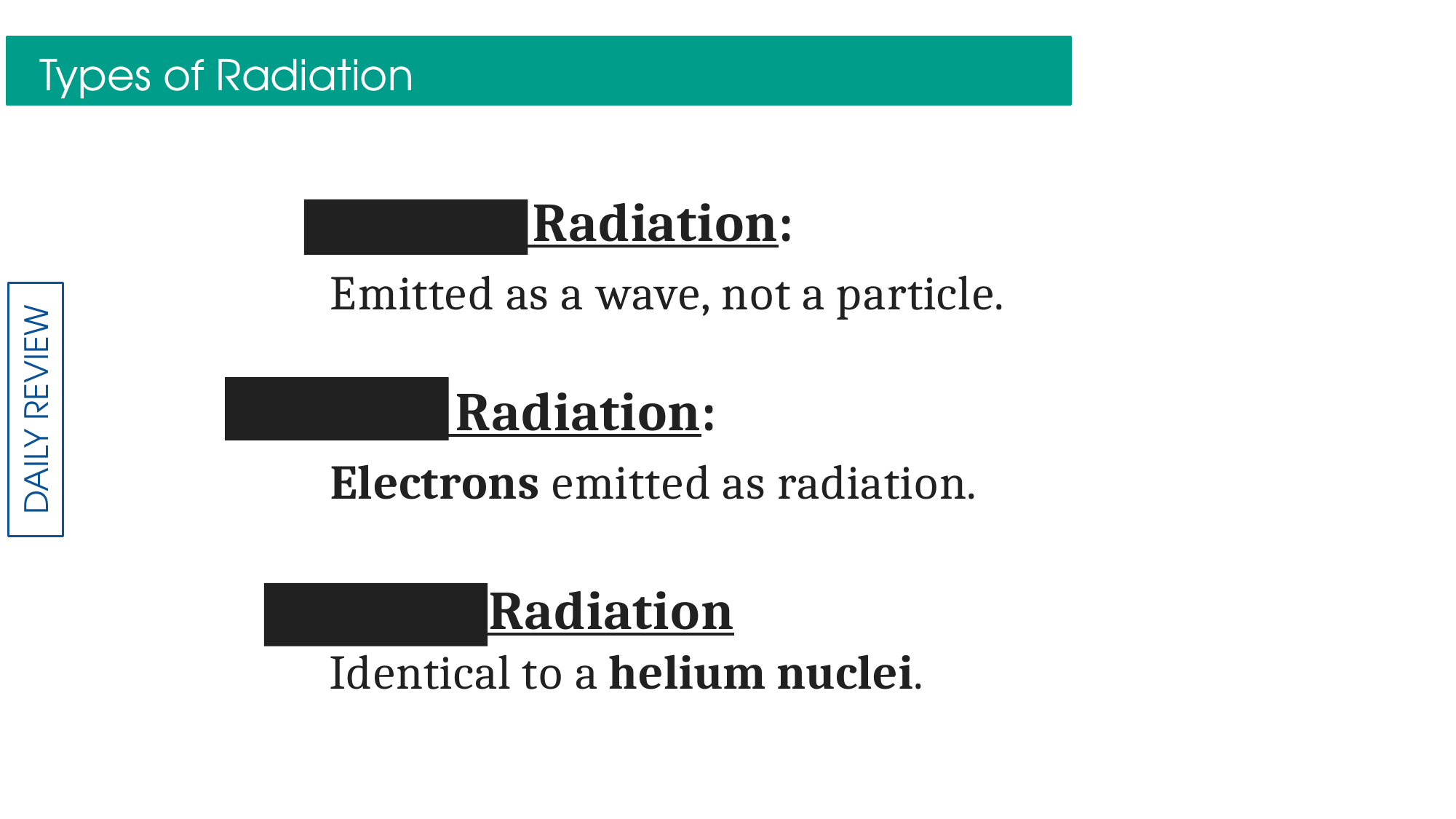

Types of Radiation
Gamma Radiation:
Emitted as a wave, not a particle.

Beta Radiation:
Electrons emitted as radiation.

Alpha Radiation
Identical to a helium nuclei.